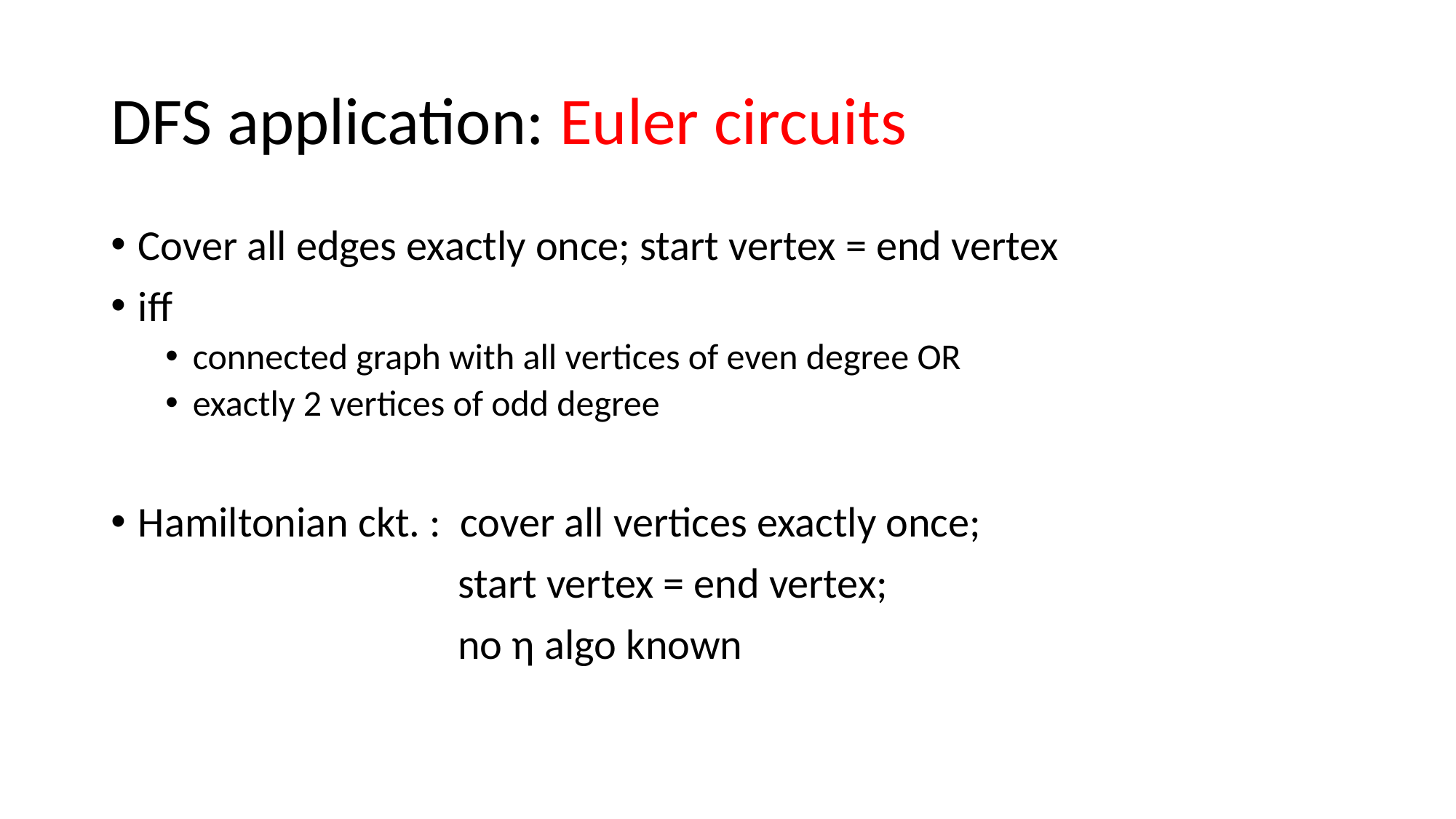

# DFS application: Euler circuits
Cover all edges exactly once; start vertex = end vertex
iff
connected graph with all vertices of even degree OR
exactly 2 vertices of odd degree

Hamiltonian ckt. :  cover all vertices exactly once;
                                    start vertex = end vertex;
                                    no η algo known